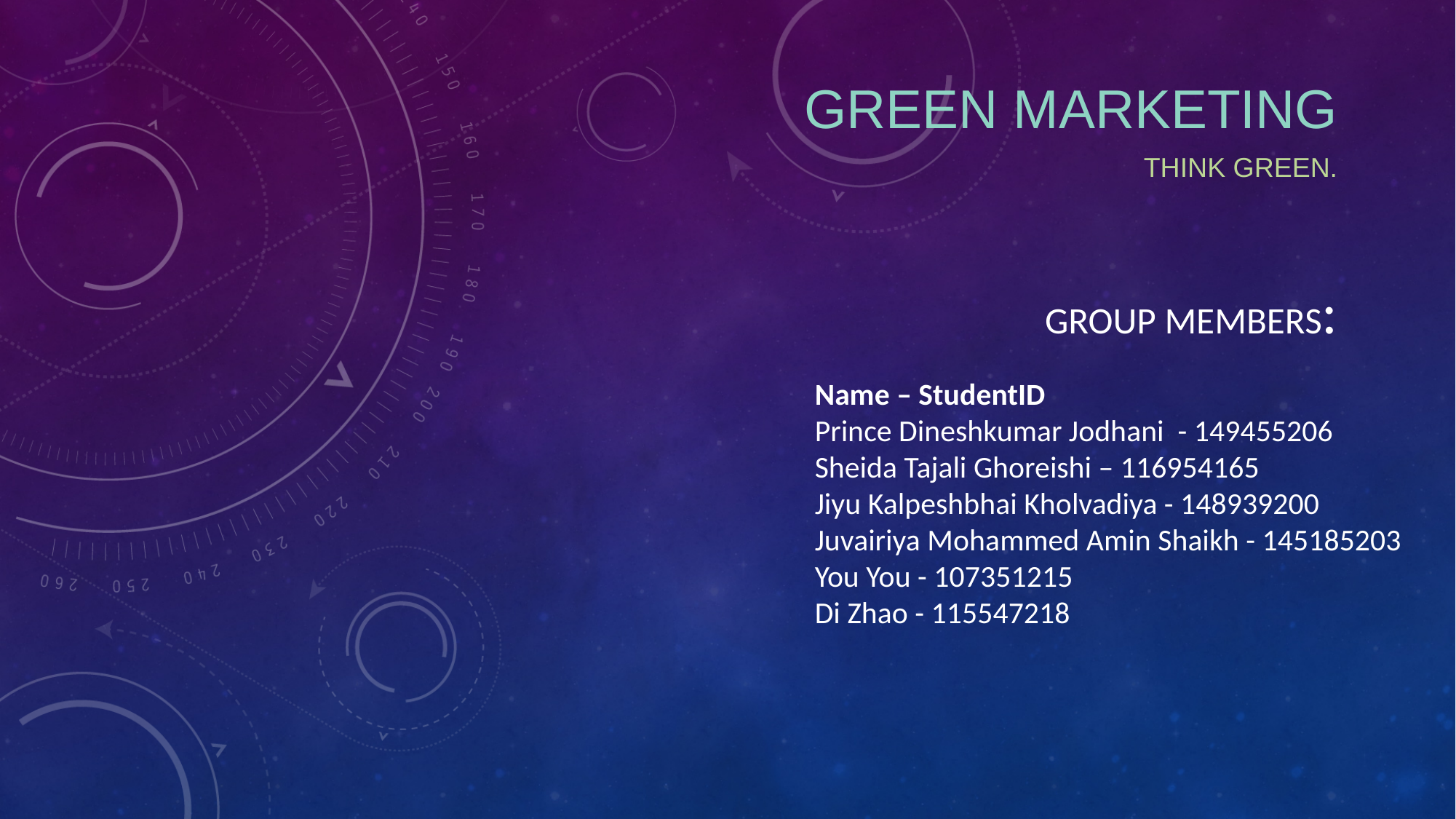

# Green Marketing
Think green.

Group members:
Name – StudentID
Prince Dineshkumar Jodhani  - 149455206
Sheida Tajali Ghoreishi – 116954165
Jiyu Kalpeshbhai Kholvadiya - 148939200
Juvairiya Mohammed Amin Shaikh - 145185203
You You - 107351215
Di Zhao - 115547218